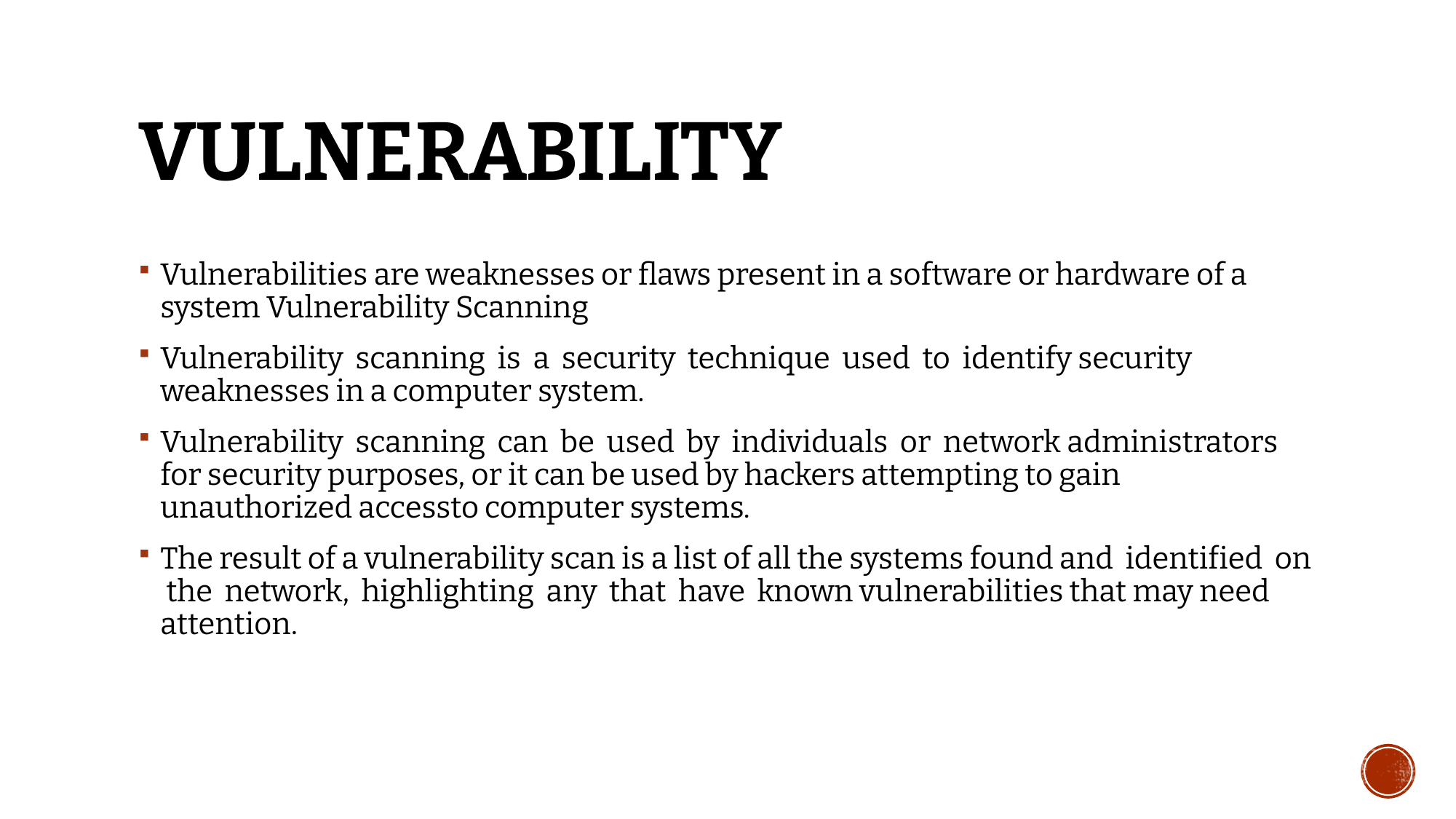

# Vulnerability
Vulnerabilities are weaknesses or flaws present in a software or hardware of a system Vulnerability Scanning
Vulnerability  scanning  is  a  security  technique  used  to  identify security weaknesses in a computer system.
Vulnerability  scanning  can  be  used  by  individuals  or  network administrators for security purposes, or it can be used by hackers attempting to gain unauthorized accessto computer systems.
The result of a vulnerability scan is a list of all the systems found and  identified  on  the  network,  highlighting  any  that  have  known vulnerabilities that may need attention.